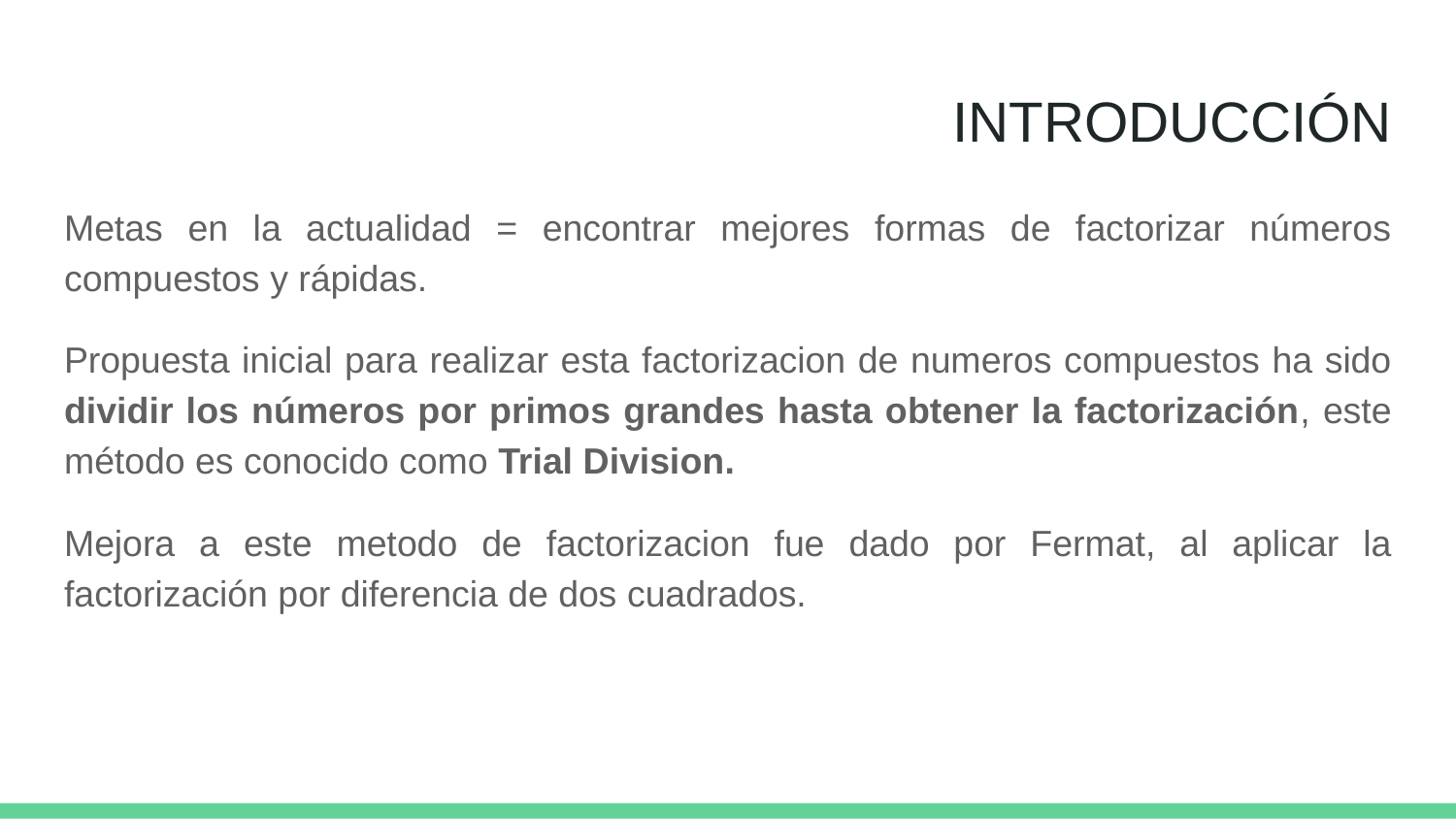

# INTRODUCCIÓN
Metas en la actualidad = encontrar mejores formas de factorizar números compuestos y rápidas.
Propuesta inicial para realizar esta factorizacion de numeros compuestos ha sido dividir los números por primos grandes hasta obtener la factorización, este método es conocido como Trial Division.
Mejora a este metodo de factorizacion fue dado por Fermat, al aplicar la factorización por diferencia de dos cuadrados.